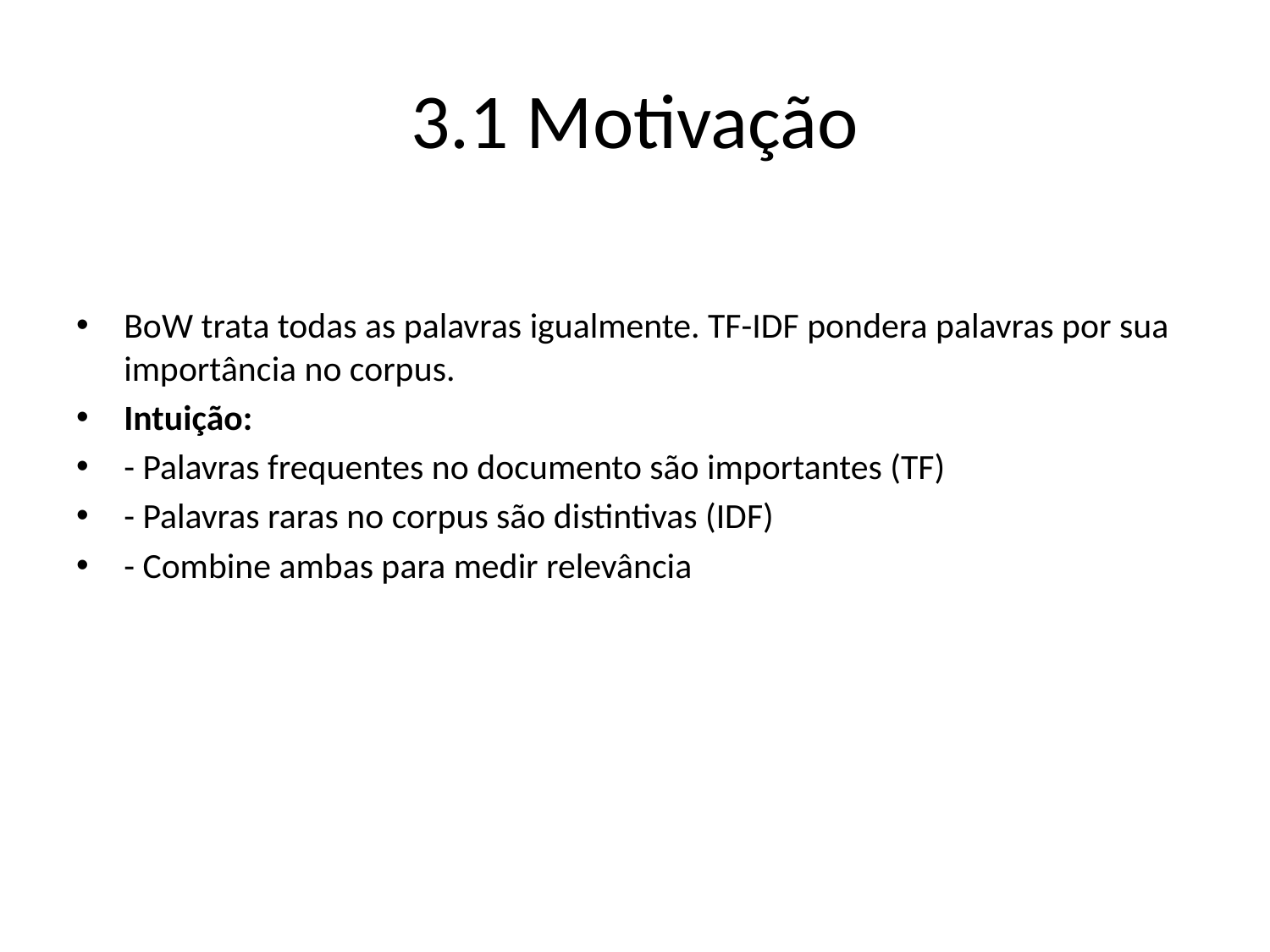

# 3.1 Motivação

BoW trata todas as palavras igualmente. TF-IDF pondera palavras por sua importância no corpus.
Intuição:
- Palavras frequentes no documento são importantes (TF)
- Palavras raras no corpus são distintivas (IDF)
- Combine ambas para medir relevância